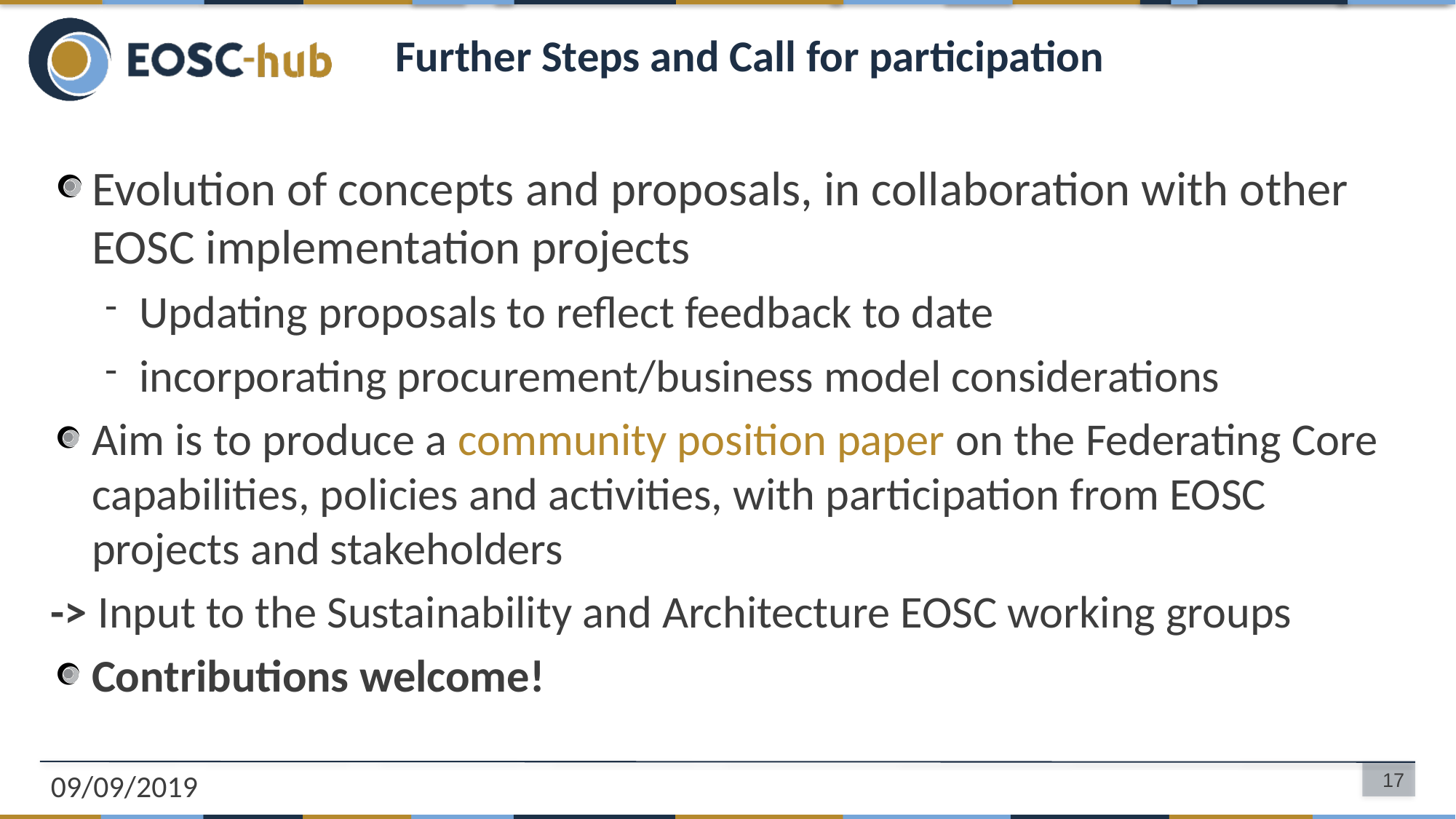

# Further Steps and Call for participation
Evolution of concepts and proposals, in collaboration with other EOSC implementation projects
Updating proposals to reflect feedback to date
incorporating procurement/business model considerations
Aim is to produce a community position paper on the Federating Core capabilities, policies and activities, with participation from EOSC projects and stakeholders
-> Input to the Sustainability and Architecture EOSC working groups
Contributions welcome!

09/09/2019
17